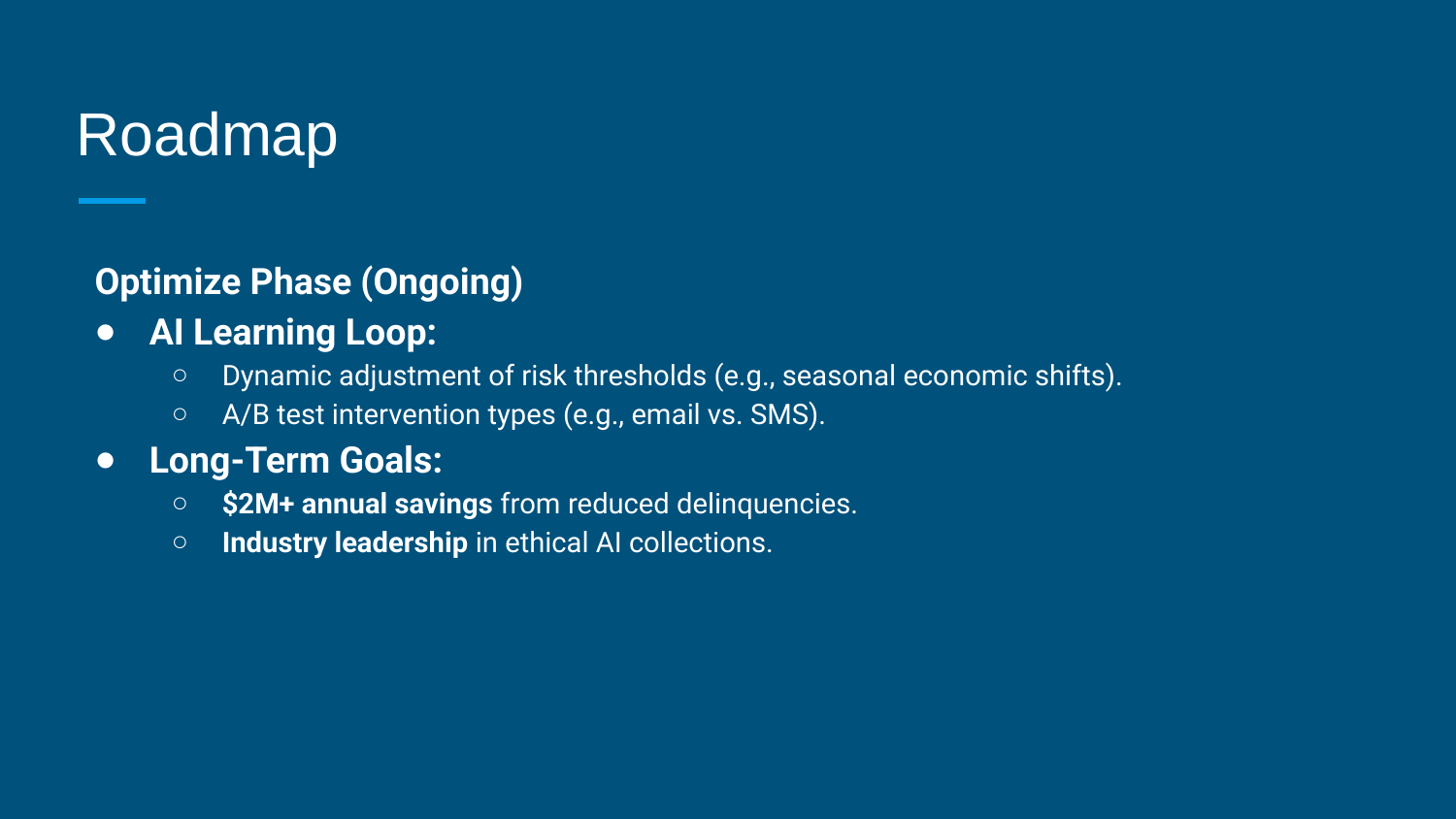

# Roadmap
Optimize Phase (Ongoing)
AI Learning Loop:
Dynamic adjustment of risk thresholds (e.g., seasonal economic shifts).
A/B test intervention types (e.g., email vs. SMS).
Long-Term Goals:
$2M+ annual savings from reduced delinquencies.
Industry leadership in ethical AI collections.